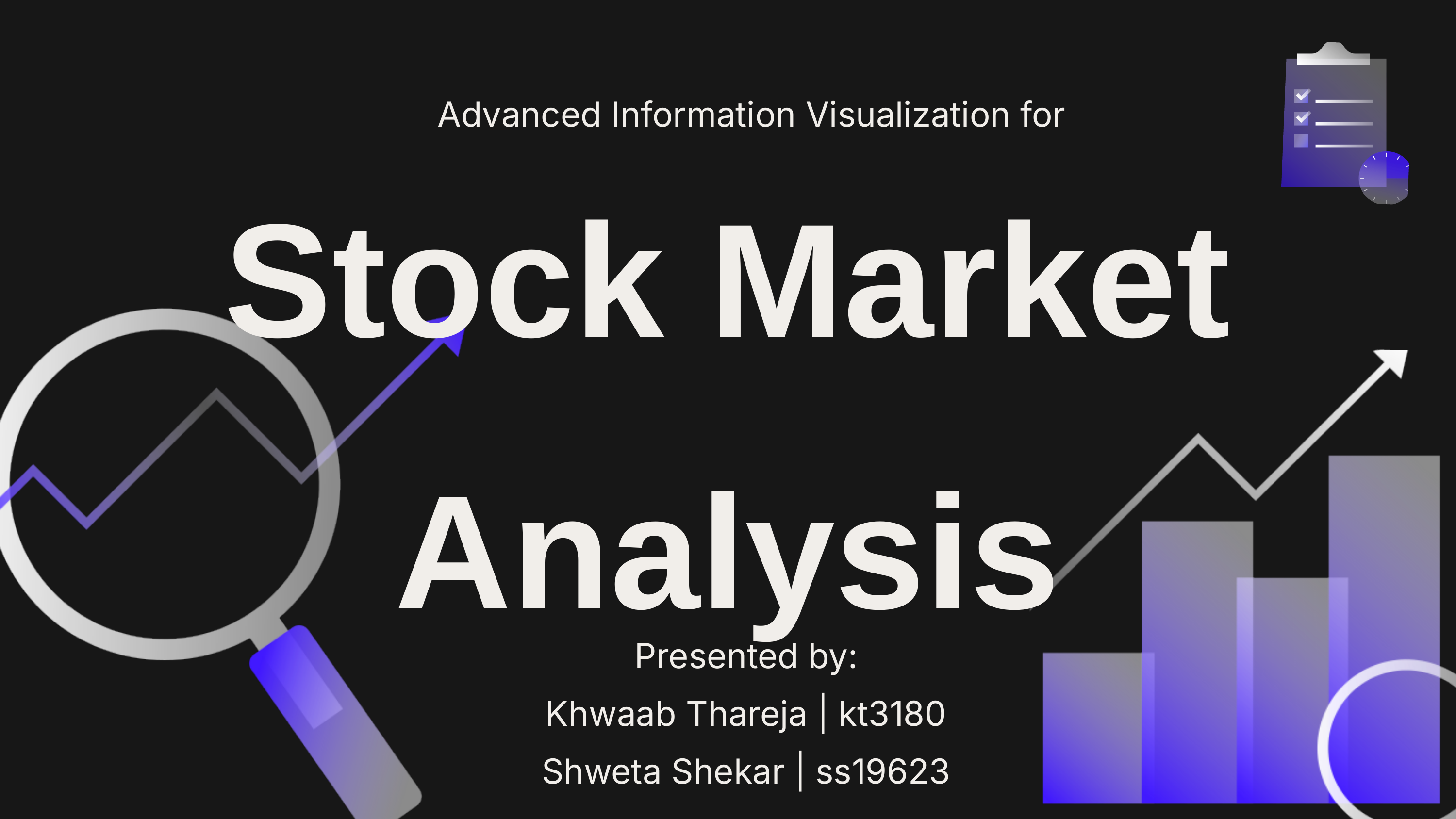

Advanced Information Visualization for
Stock Market Analysis

Presented by:
Khwaab Thareja | kt3180
Shweta Shekar | ss19623